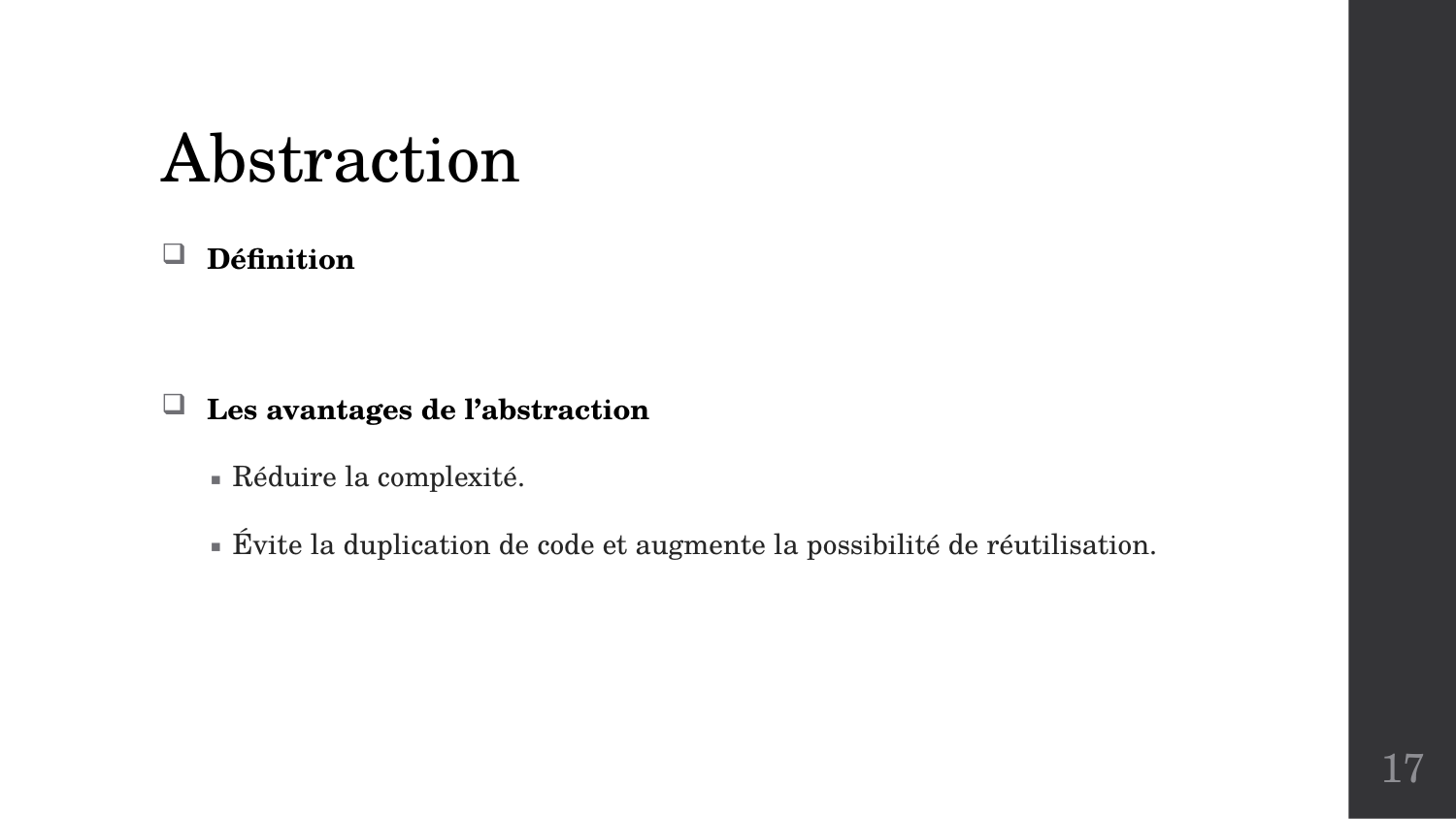

# Abstraction
Définition

Les avantages de l’abstraction
Réduire la complexité.
Évite la duplication de code et augmente la possibilité de réutilisation.

17